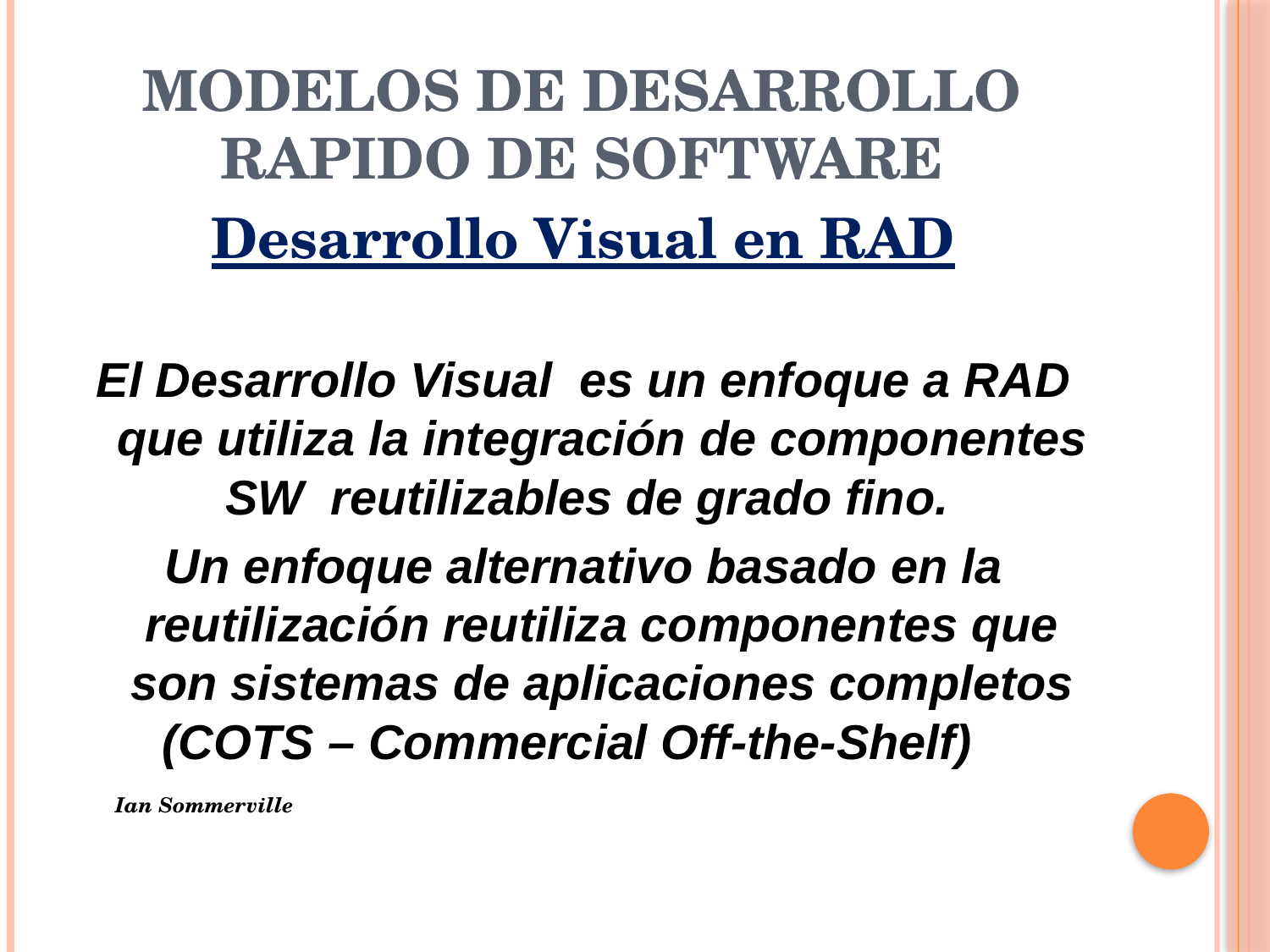

# Modelos de Desarrollo rapido de Software
Desarrollo Visual en RAD

El Desarrollo Visual  es un enfoque a RAD que utiliza la integración de componentes SW  reutilizables de grado fino.
Un enfoque alternativo basado en la reutilización reutiliza componentes que son sistemas de aplicaciones completos (COTS – Commercial Off-the-Shelf)
							Ian Sommerville